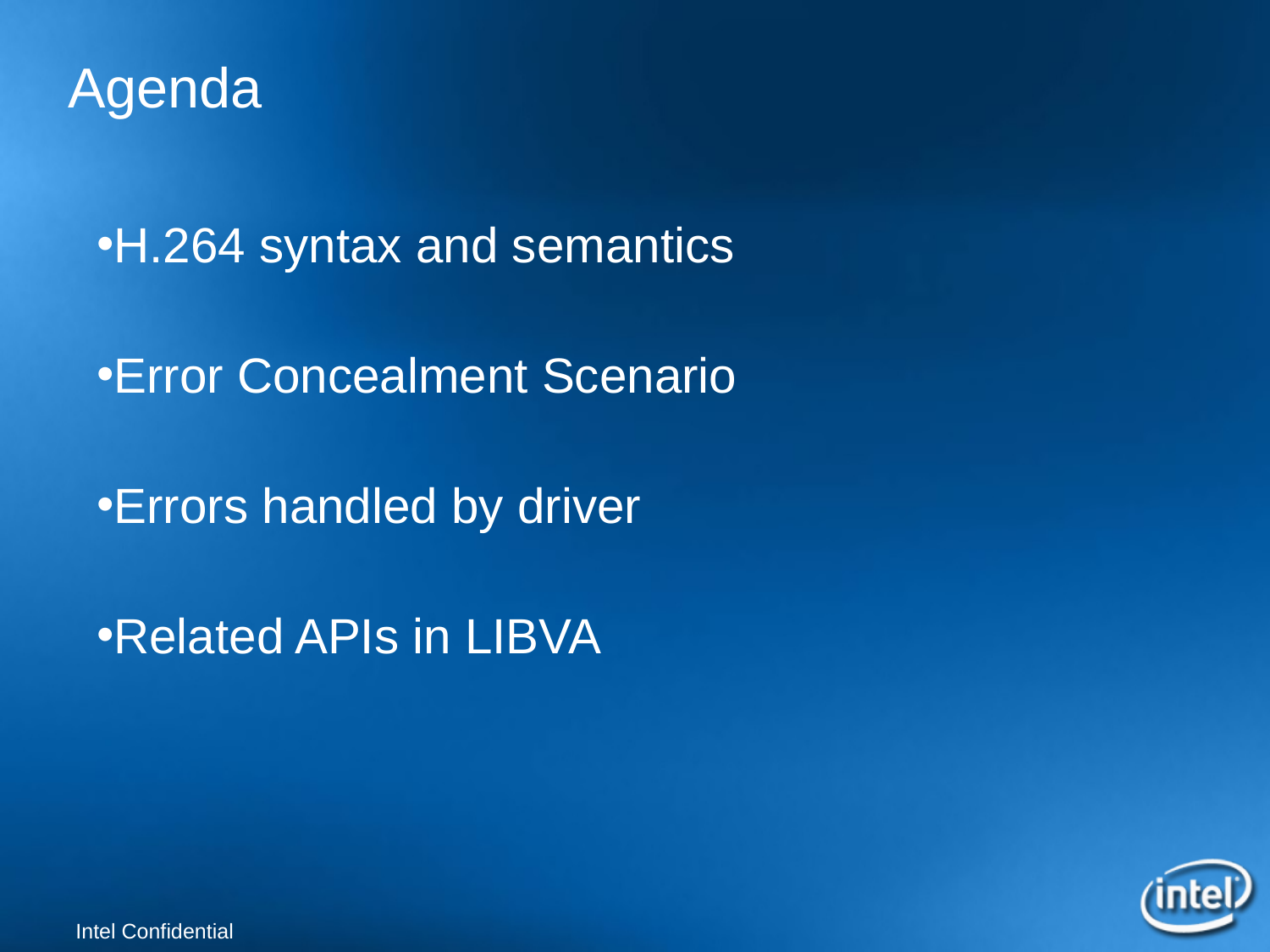

Agenda
H.264 syntax and semantics

Error Concealment Scenario

Errors handled by driver

Related APIs in LIBVA